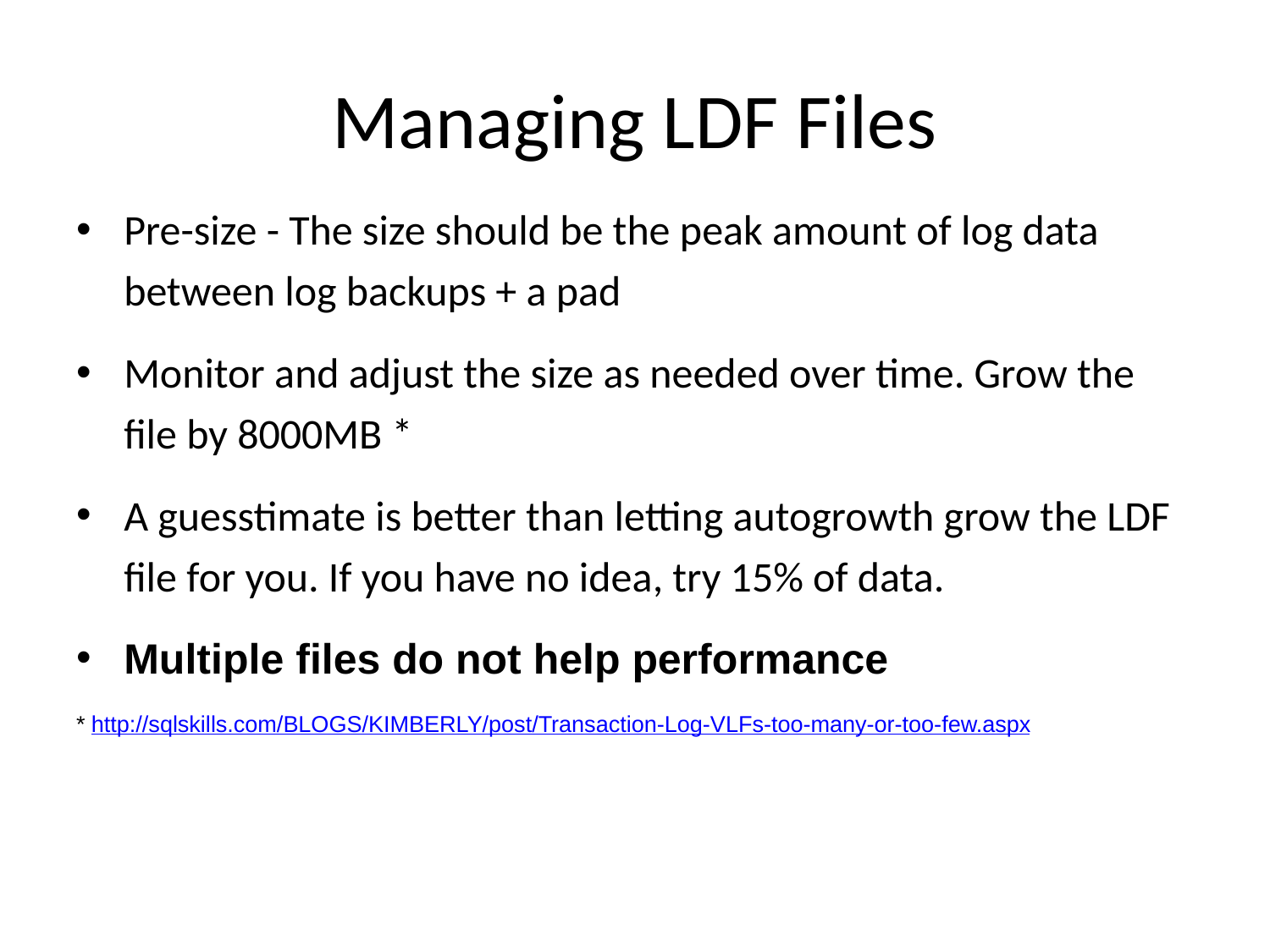

# Managing LDF Files
Pre-size - The size should be the peak amount of log data between log backups + a pad
Monitor and adjust the size as needed over time. Grow the file by 8000MB *
A guesstimate is better than letting autogrowth grow the LDF file for you. If you have no idea, try 15% of data.
Multiple files do not help performance
* http://sqlskills.com/BLOGS/KIMBERLY/post/Transaction-Log-VLFs-too-many-or-too-few.aspx